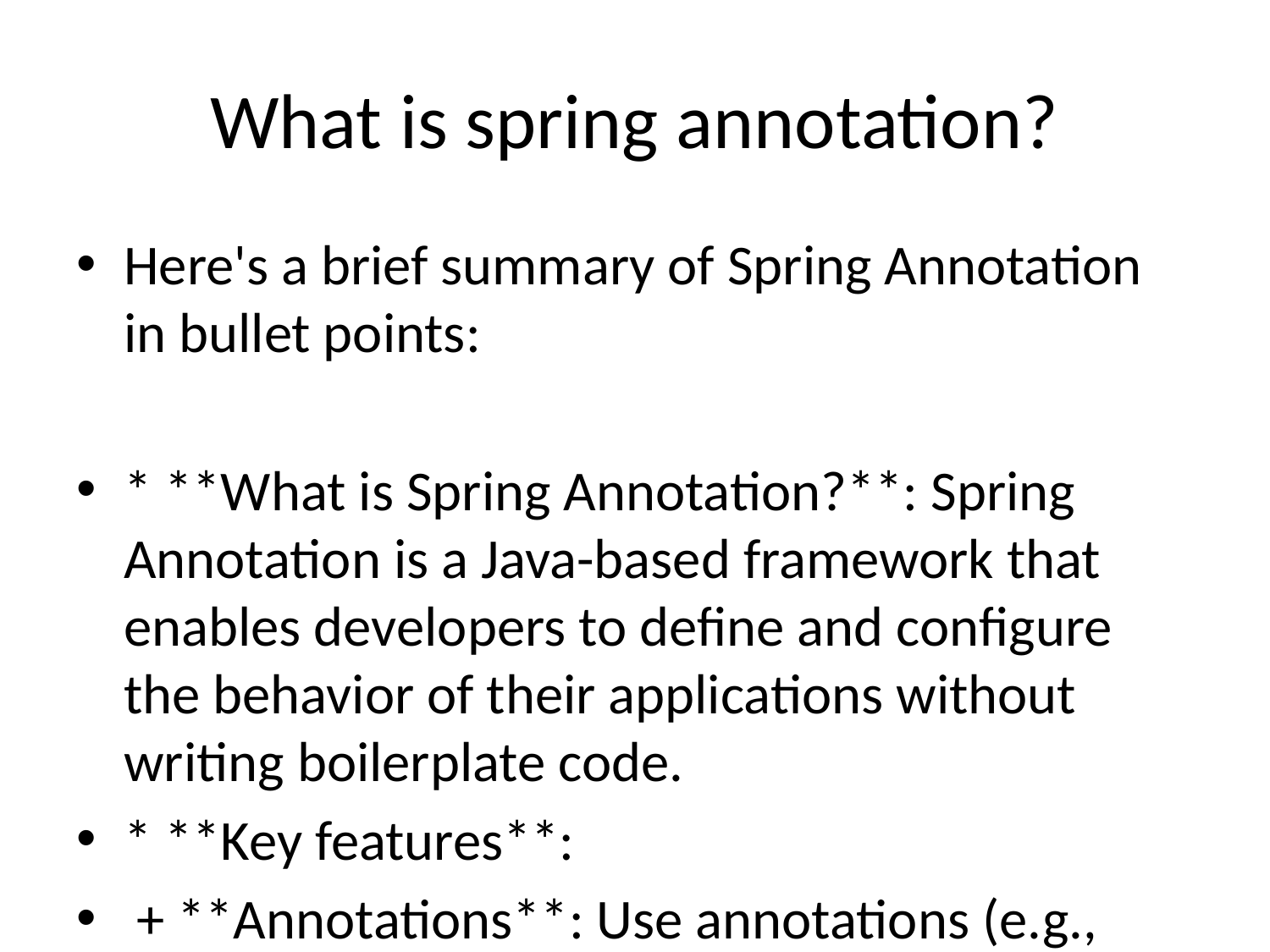

# What is spring annotation?
Here's a brief summary of Spring Annotation in bullet points:

* **What is Spring Annotation?**: Spring Annotation is a Java-based framework that enables developers to define and configure the behavior of their applications without writing boilerplate code.
* **Key features**:
 + **Annotations**: Use annotations (e.g., @Autowired, @Component) to define beans, services, repositories, and other application components.
 + **Inversion of Control (IoC)**: Spring's IoC container manages the creation and injection of dependencies between components.
 + **Dependency Injection**: Allows components to be loosely coupled, making it easier to test, maintain, and extend applications.
* **Benefits**:
 + Simplifies development and maintenance
 + Improves code reusability and modularity
 + Enhances testing and debugging capabilities
 + Supports a wide range of programming languages (Java, Groovy, Kotlin)
* **Common annotations used in Spring:**
 + @Autowired for dependency injection
 + @Component for component scanning
 + @Repository for data access objects
 + @Service for service classes
 + @Controller for web controllers